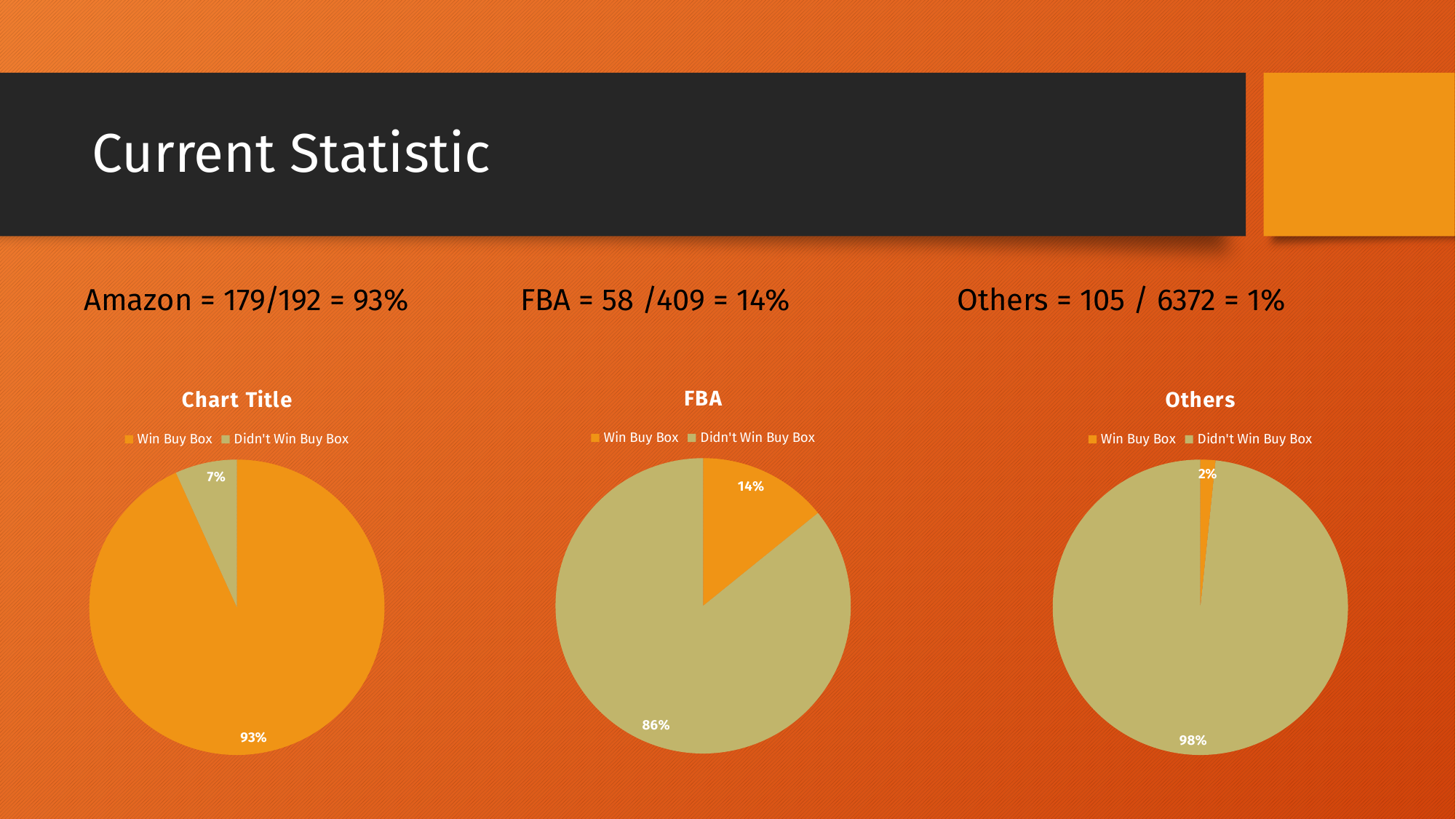

# Current Statistic
Amazon = 179/192 = 93%		FBA = 58 /409 = 14%		Others = 105 / 6372 = 1%

### Chart:

| Category | FBA |
|---|---|
| Win Buy Box | 58.0 |
| Didn't Win Buy Box | 351.0 |

[unsupported chart]

### Chart:

| Category | Others |
|---|---|
| Win Buy Box | 105.0 |
| Didn't Win Buy Box | 6267.0 |